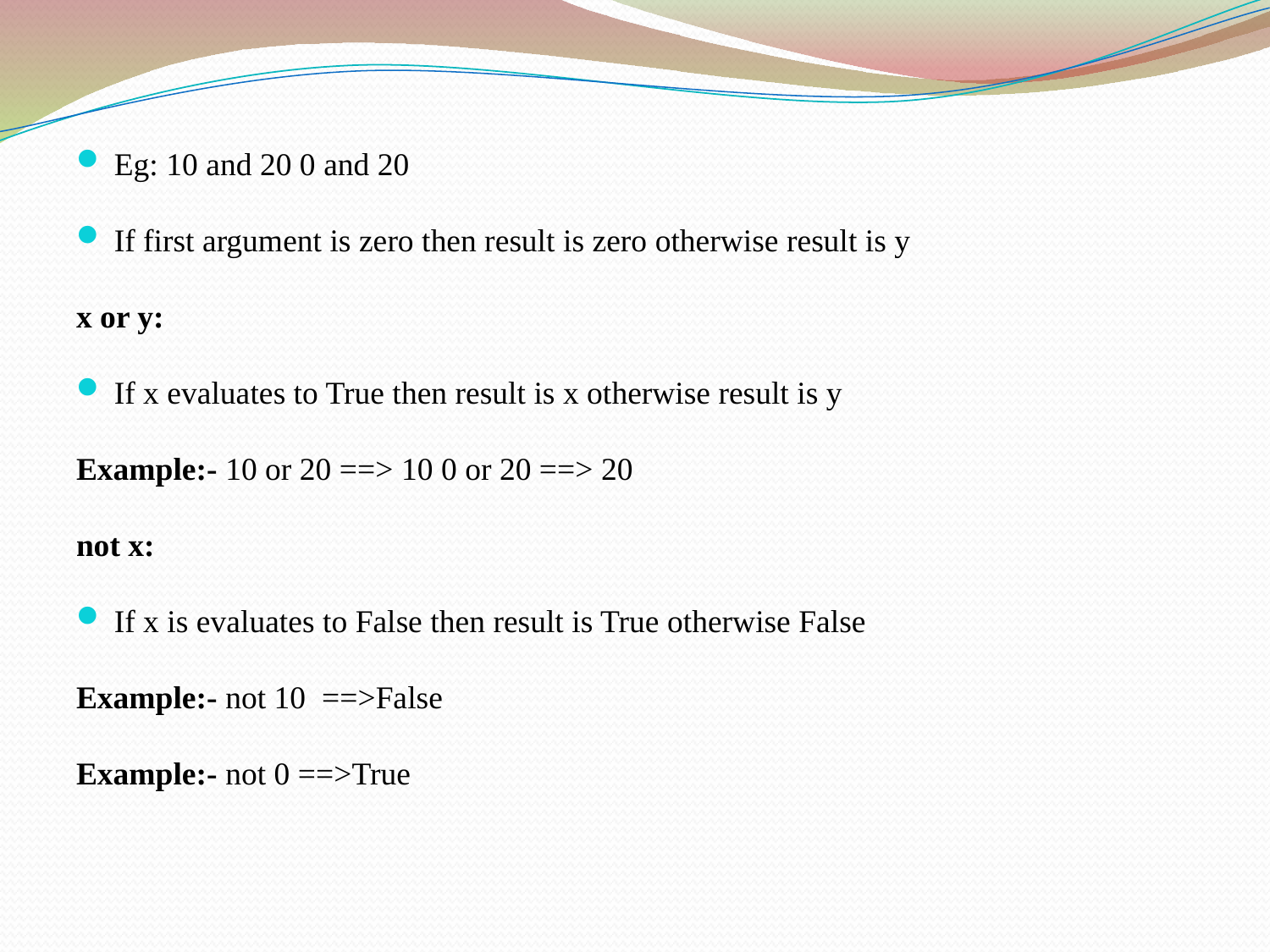

Eg: 10 and 20 0 and 20

If first argument is zero then result is zero otherwise result is y

x or y:

If x evaluates to True then result is x otherwise result is y

Example:- 10 or 20 ==> 10 0 or 20 ==> 20

not x:

If x is evaluates to False then result is True otherwise False

Example:- not 10  ==>False

Example:- not 0 ==>True